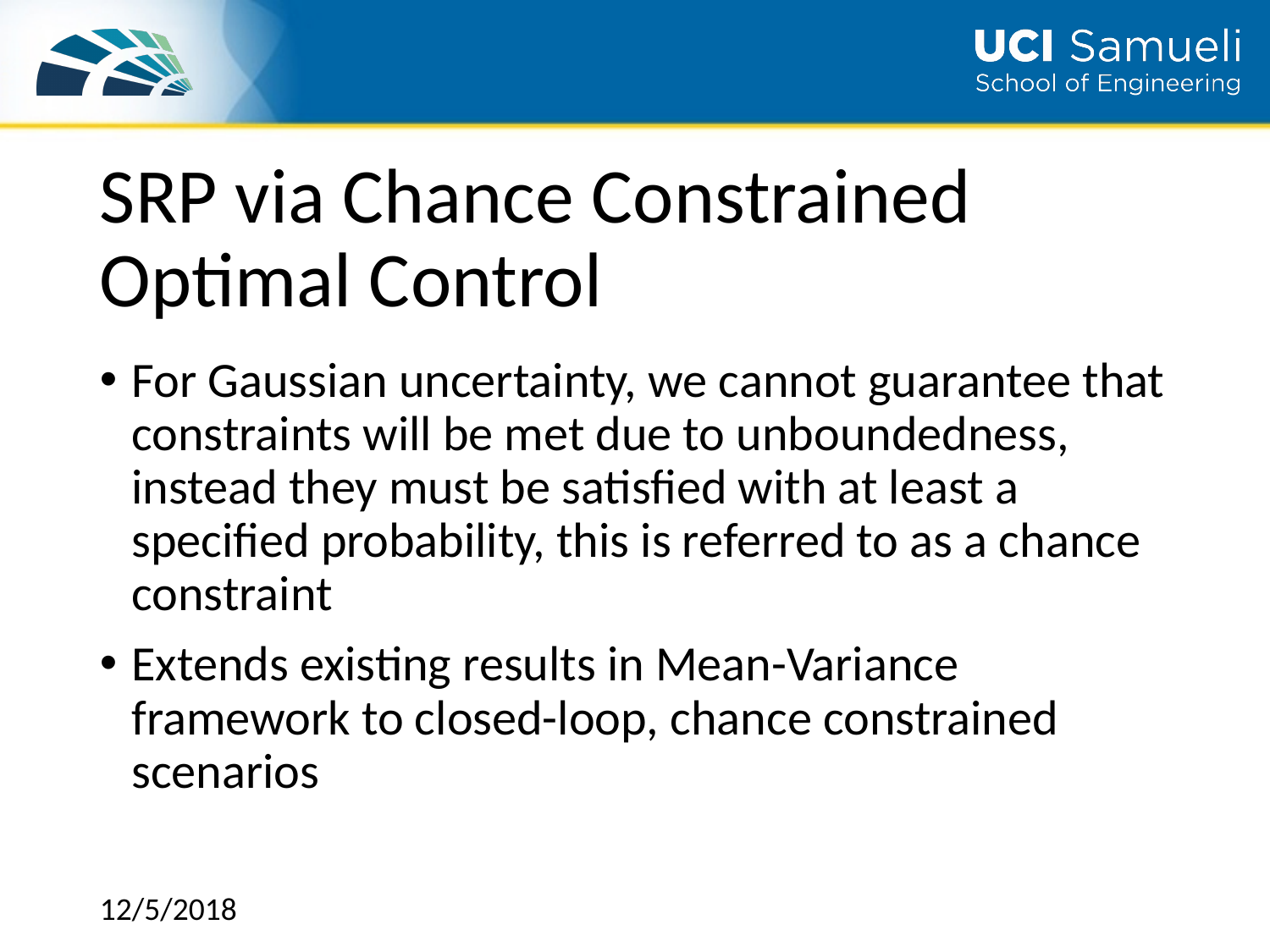

# SRP via Chance Constrained Optimal Control
For Gaussian uncertainty, we cannot guarantee that constraints will be met due to unboundedness, instead they must be satisfied with at least a specified probability, this is referred to as a chance constraint
Extends existing results in Mean-Variance framework to closed-loop, chance constrained scenarios
12/5/2018